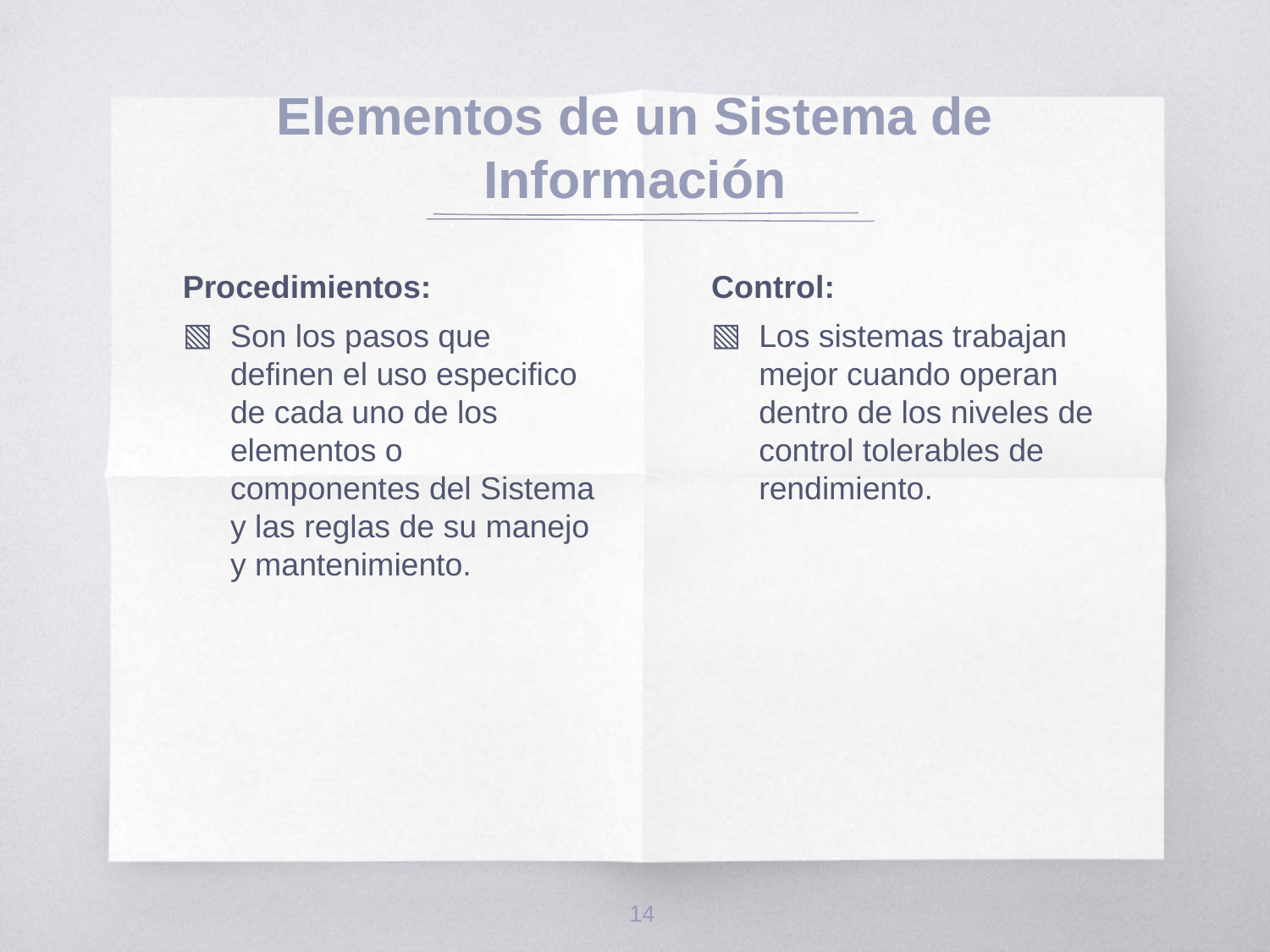

# Elementos de un Sistema de Información
Procedimientos:
Son los pasos que definen el uso especifico de cada uno de los elementos o componentes del Sistema y las reglas de su manejo y mantenimiento.
Control:
Los sistemas trabajan mejor cuando operan dentro de los niveles de control tolerables de rendimiento.
14